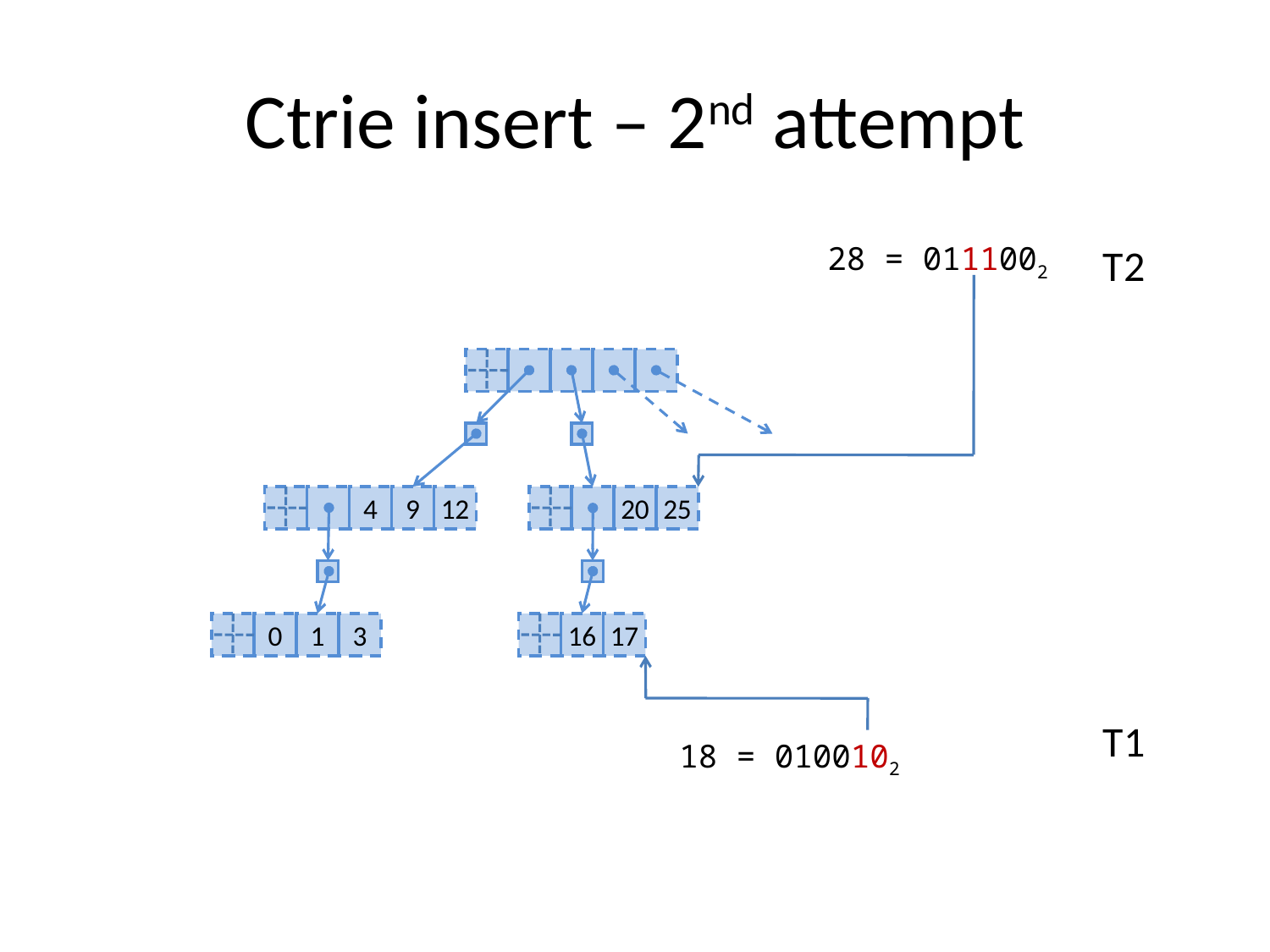

# Ctrie insert – 2nd attempt
28 = 0111002
T2

4
9
12

20
25

0
1
3

16
17
T1
18 = 0100102